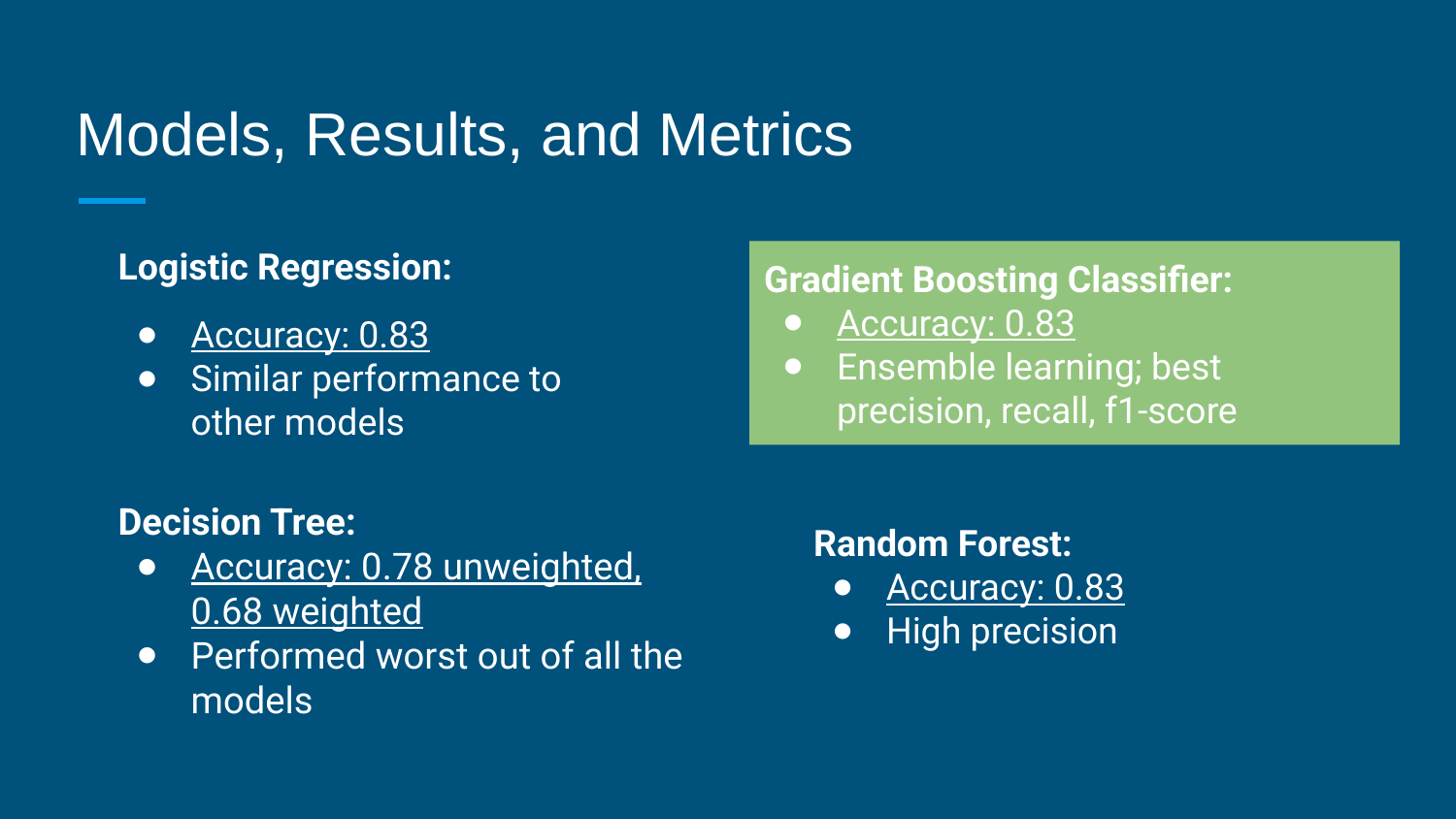

# Models, Results, and Metrics
Logistic Regression:
Accuracy: 0.83
Similar performance to
other models
Gradient Boosting Classifier:
Accuracy: 0.83
Ensemble learning; best precision, recall, f1-score
Decision Tree:
Accuracy: 0.78 unweighted,
0.68 weighted
Performed worst out of all the
models
Random Forest:
Accuracy: 0.83
High precision